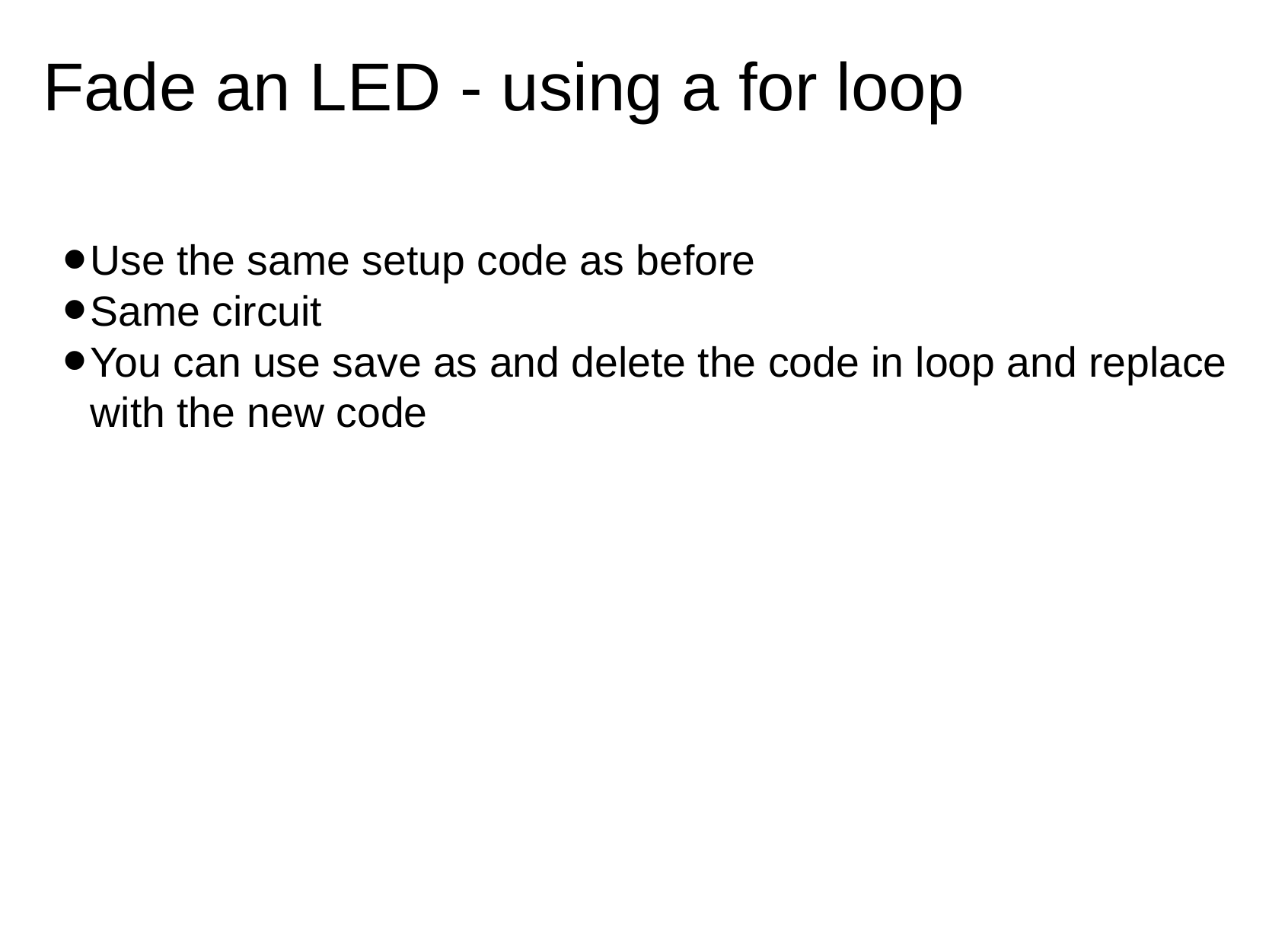

# Fade an LED - using a for loop
Use the same setup code as before
Same circuit
You can use save as and delete the code in loop and replace with the new code